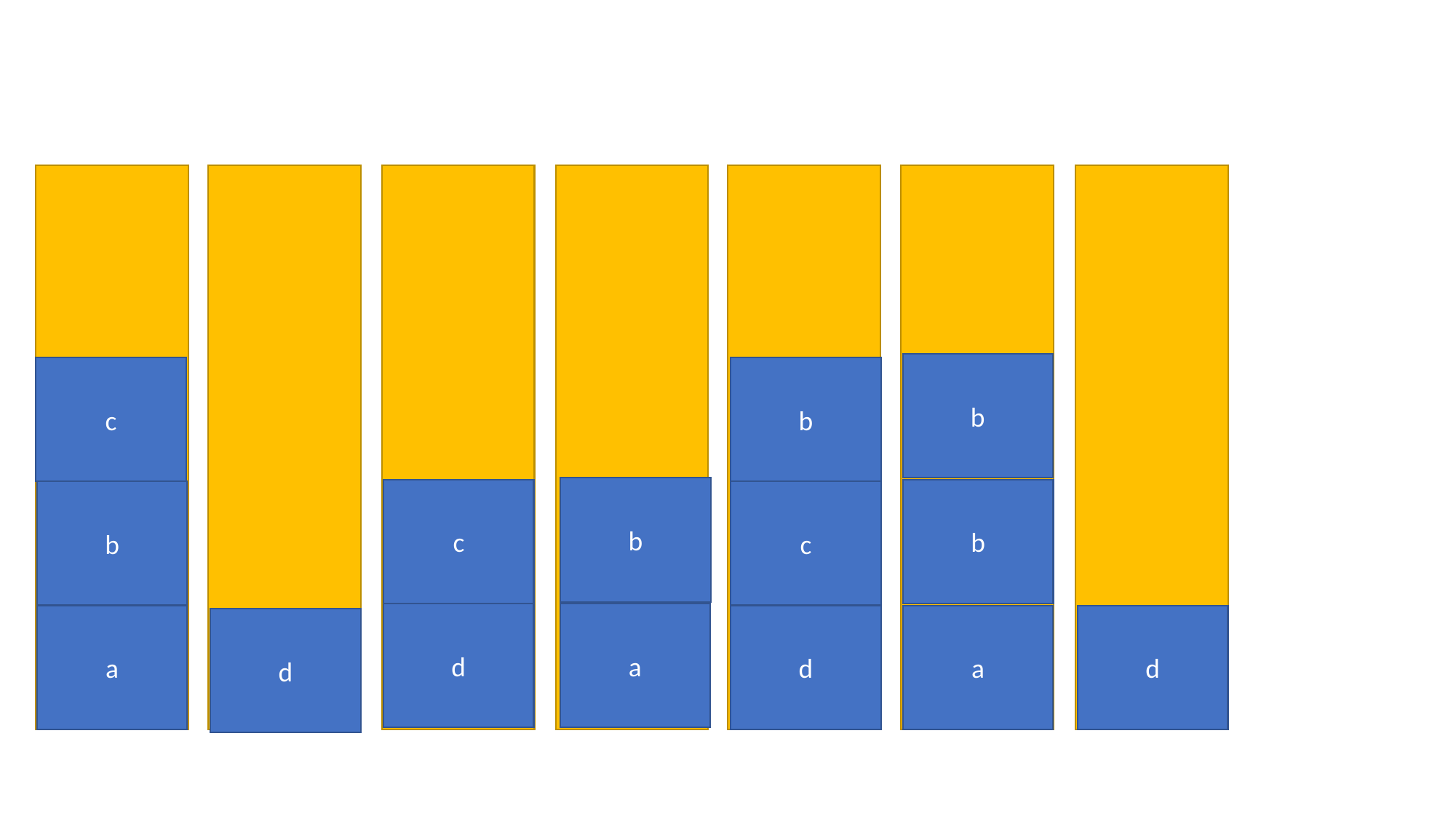

b
c
b
b
c
b
b
c
d
a
a
d
d
a
d